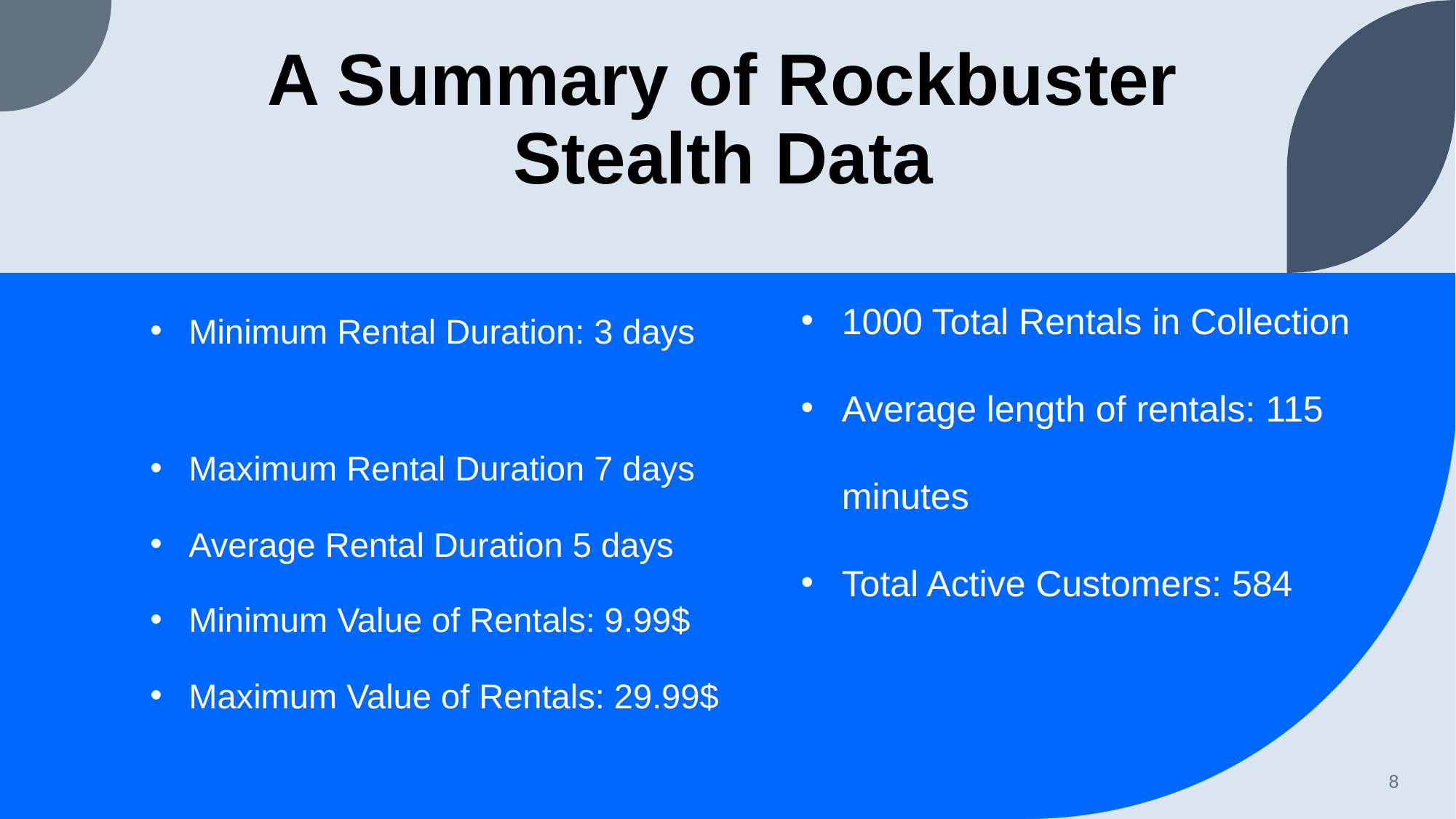

# A Summary of Rockbuster Stealth Data
Minimum Rental Duration: 3 days
Maximum Rental Duration 7 days
Average Rental Duration 5 days
Minimum Value of Rentals: 9.99$
Maximum Value of Rentals: 29.99$

1000 Total Rentals in Collection
Average length of rentals: 115 minutes
Total Active Customers: 584

8